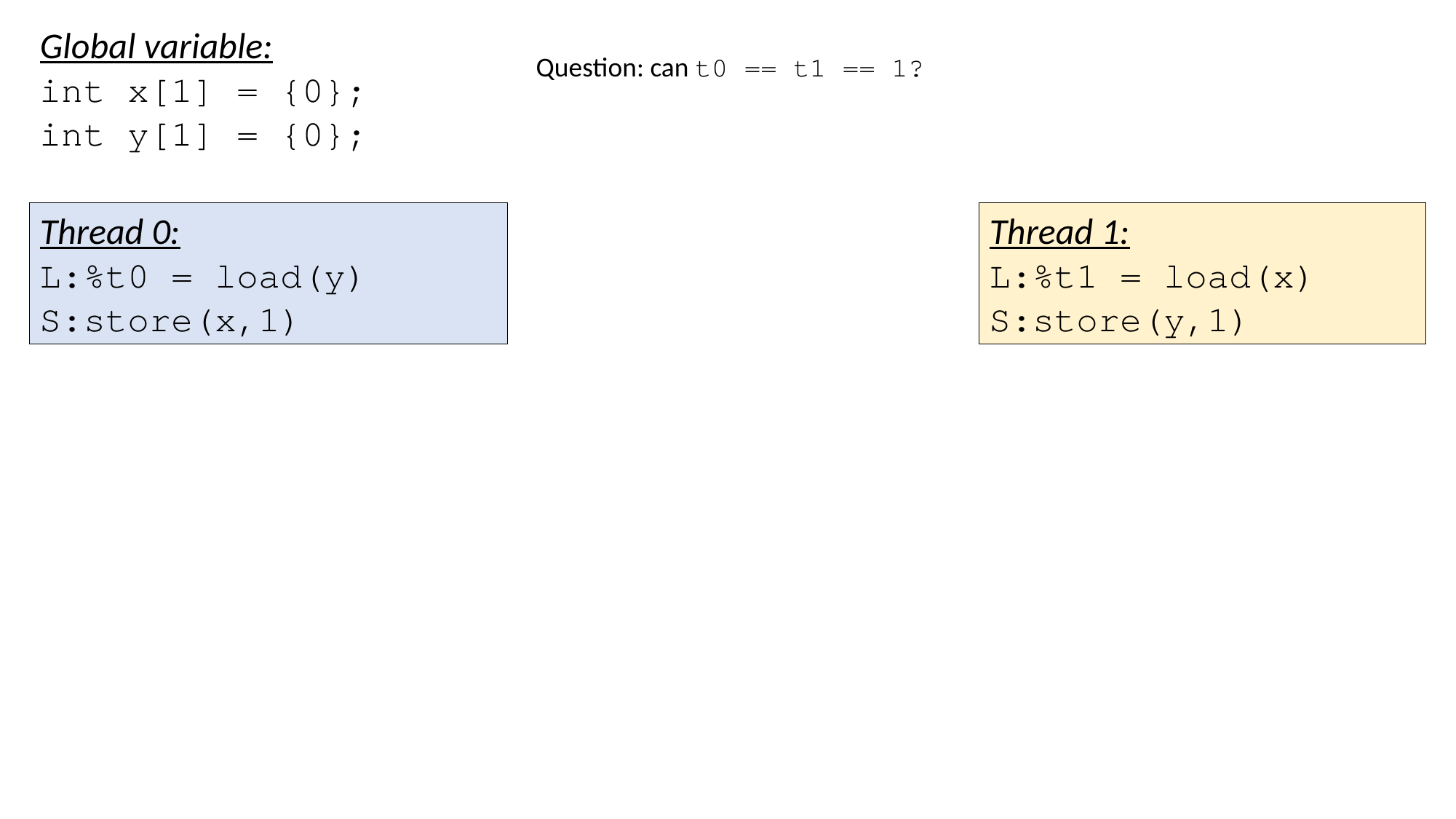

Global variable:
int x[1] = {0};
int y[1] = {0};

Question: can t0 == t1 == 1?
Thread 1:
L:%t1 = load(x)
S:store(y,1)
Thread 0:
L:%t0 = load(y)
S:store(x,1)